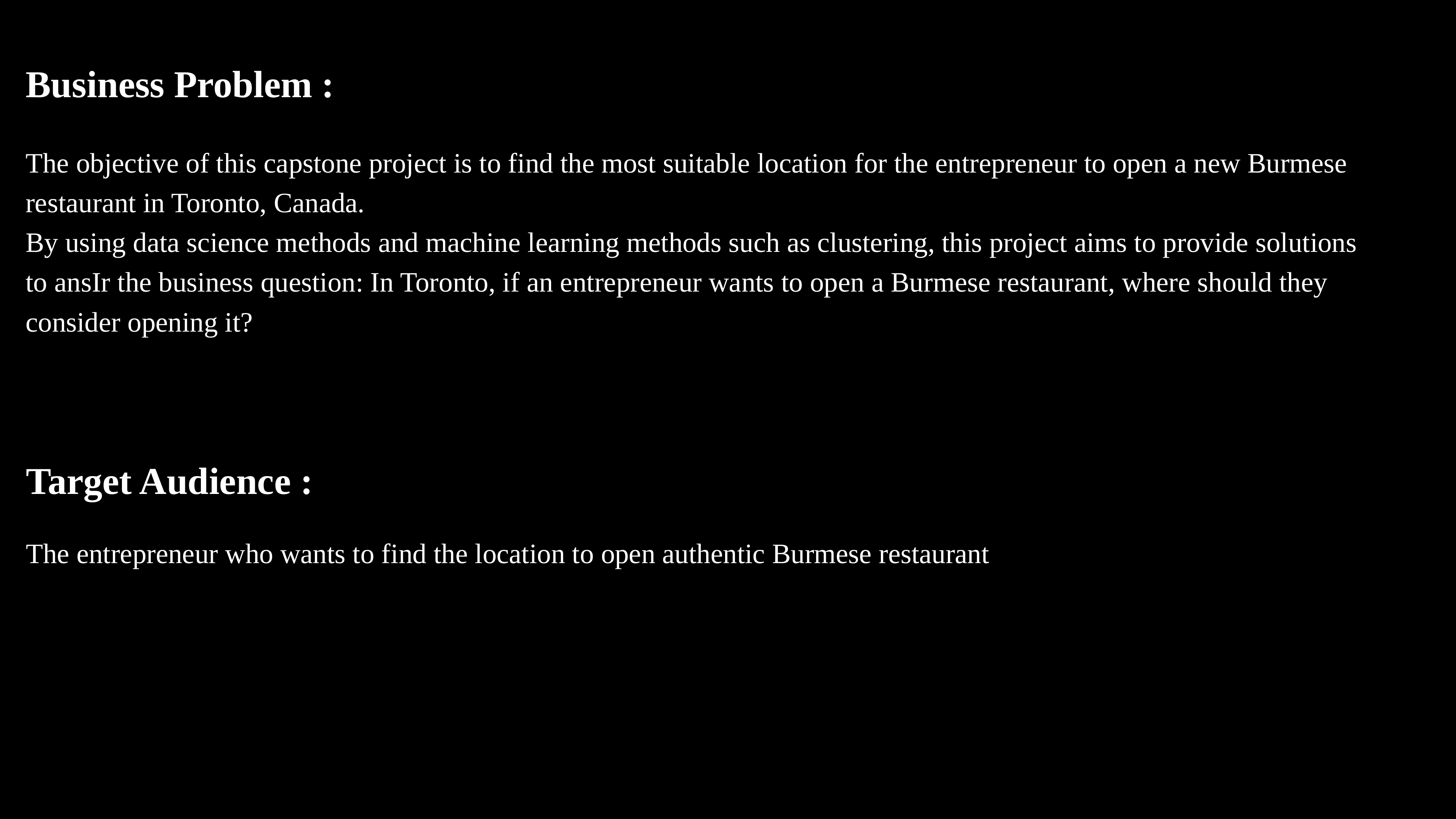

Business Problem :

The objective of this capstone project is to find the most suitable location for the entrepreneur to open a new Burmese restaurant in Toronto, Canada.
By using data science methods and machine learning methods such as clustering, this project aims to provide solutions to ansIr the business question: In Toronto, if an entrepreneur wants to open a Burmese restaurant, where should they consider opening it?
Target Audience :

The entrepreneur who wants to find the location to open authentic Burmese restaurant